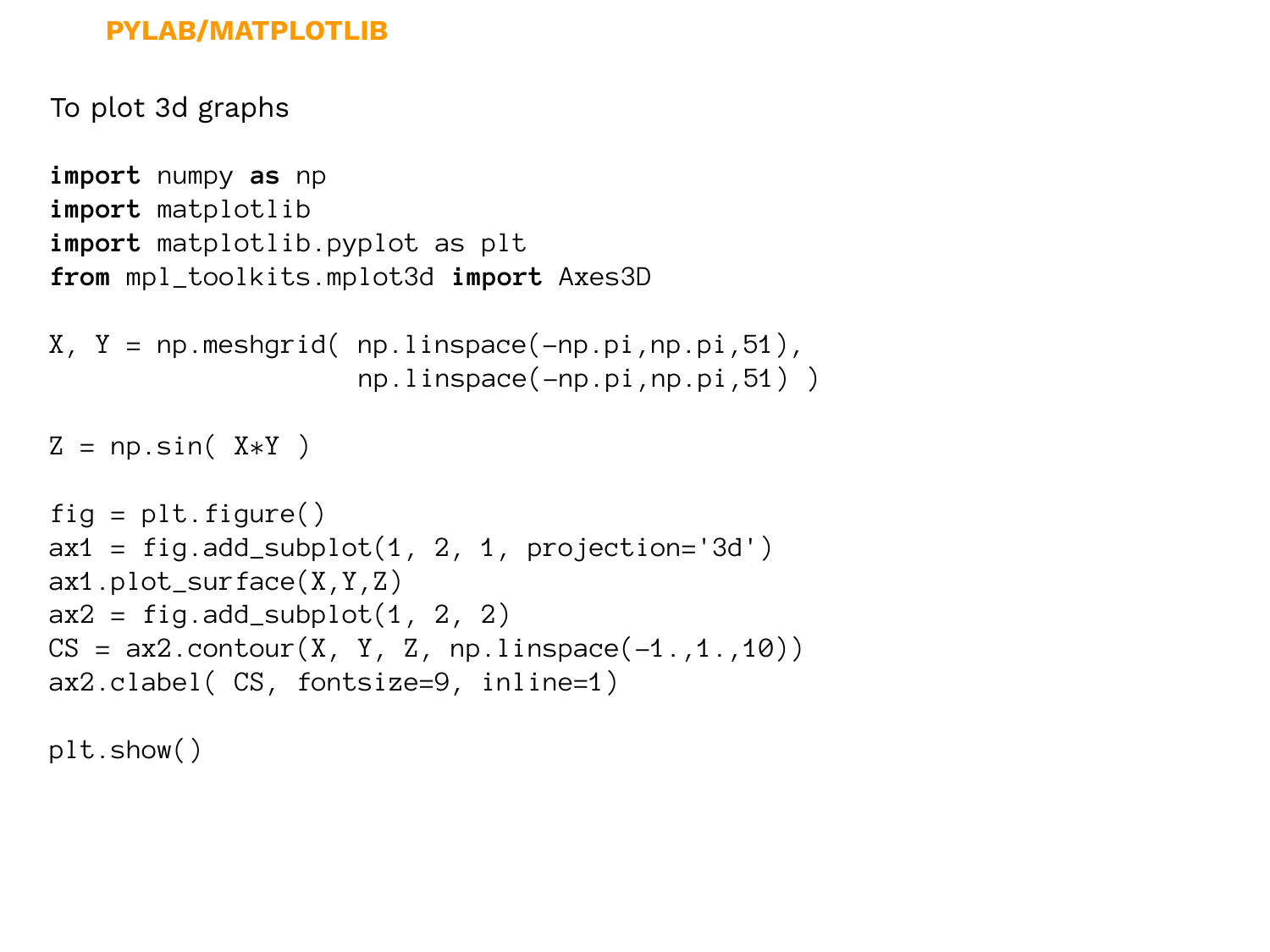

PYLAB/MATPLOTLIB
To plot 3d graphs

import numpy as np
import matplotlib
import matplotlib.pyplot as plt
from mpl_toolkits.mplot3d import Axes3D

X, Y = np.meshgrid( np.linspace(-np.pi,np.pi,51),
                    np.linspace(-np.pi,np.pi,51) )

Z = np.sin( X*Y )

fig = plt.figure()
ax1 = fig.add_subplot(1, 2, 1, projection='3d')
ax1.plot_surface(X,Y,Z)
ax2 = fig.add_subplot(1, 2, 2)
CS = ax2.contour(X, Y, Z, np.linspace(-1.,1.,10))
ax2.clabel( CS, fontsize=9, inline=1)

plt.show()